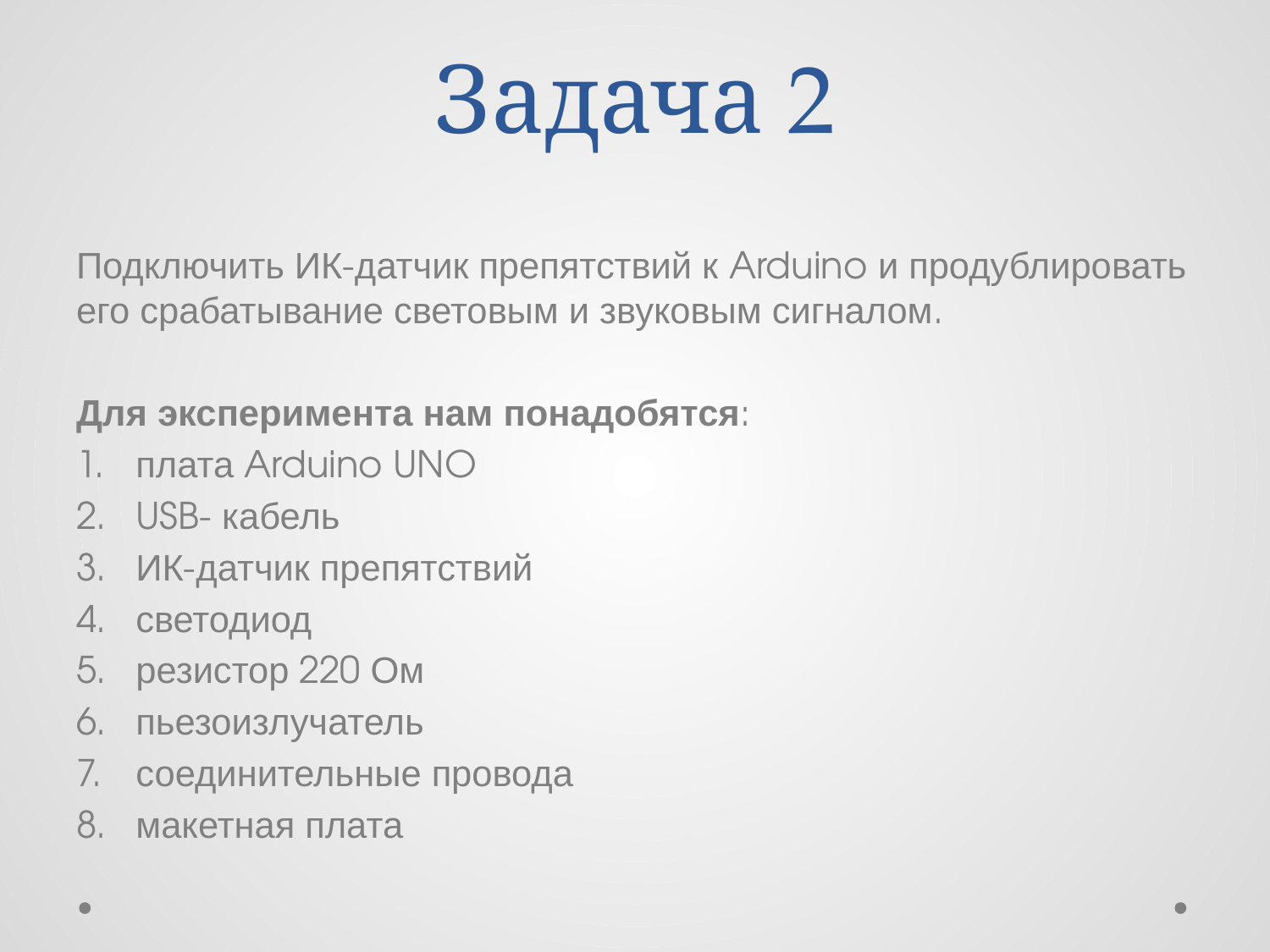

# Задача 2
Подключить ИК-датчик препятствий к Arduino и продублировать его срабатывание световым и звуковым сигналом.

Для эксперимента нам понадобятся:
плата Arduino UNO
USB- кабель
ИК-датчик препятствий
светодиод
резистор 220 Ом
пьезоизлучатель
соединительные провода
макетная плата